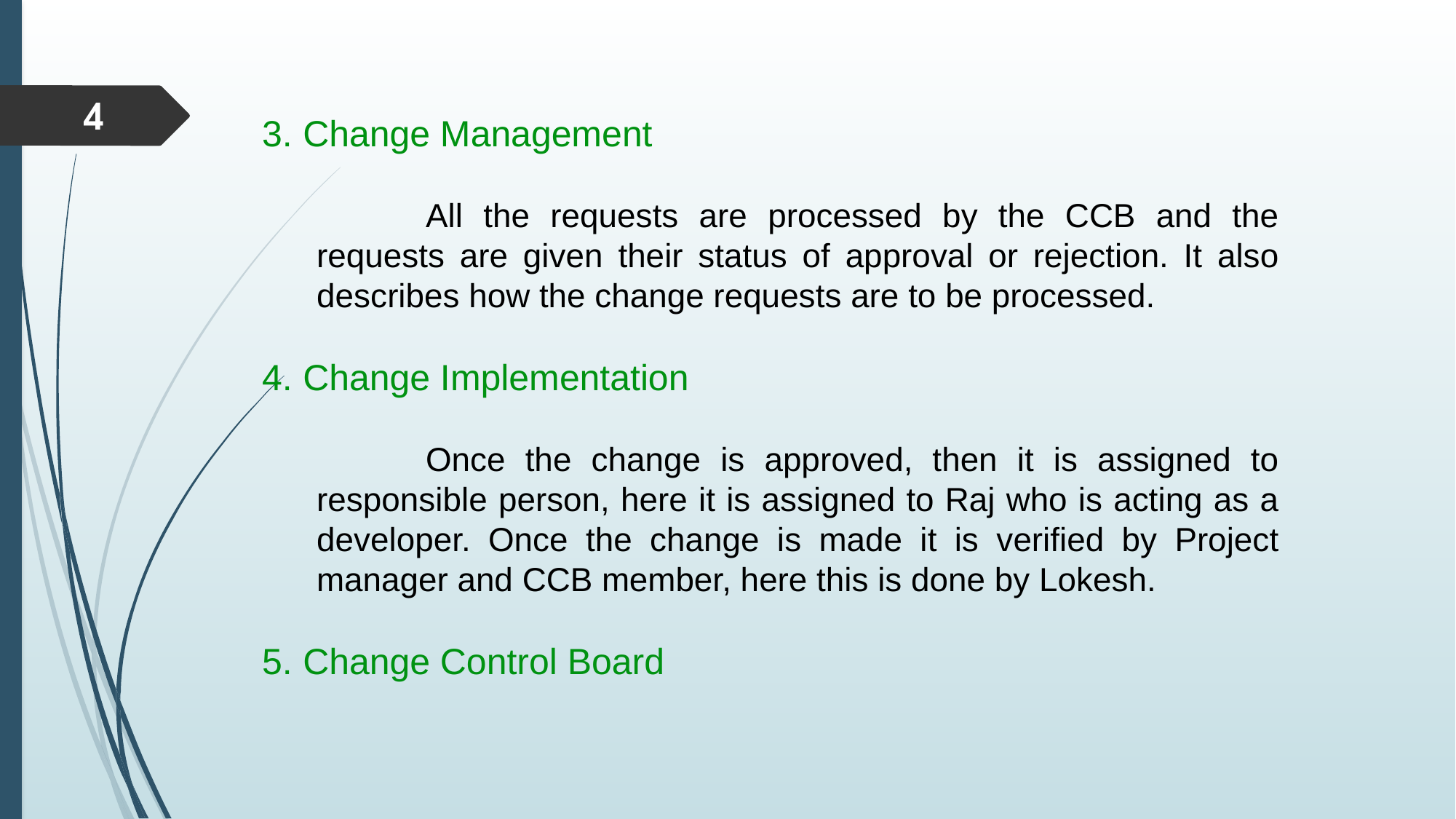

4
Change Management

	All the requests are processed by the CCB and the requests are given their status of approval or rejection. It also describes how the change requests are to be processed.

Change Implementation

	Once the change is approved, then it is assigned to responsible person, here it is assigned to Raj who is acting as a developer. Once the change is made it is verified by Project manager and CCB member, here this is done by Lokesh.

Change Control Board